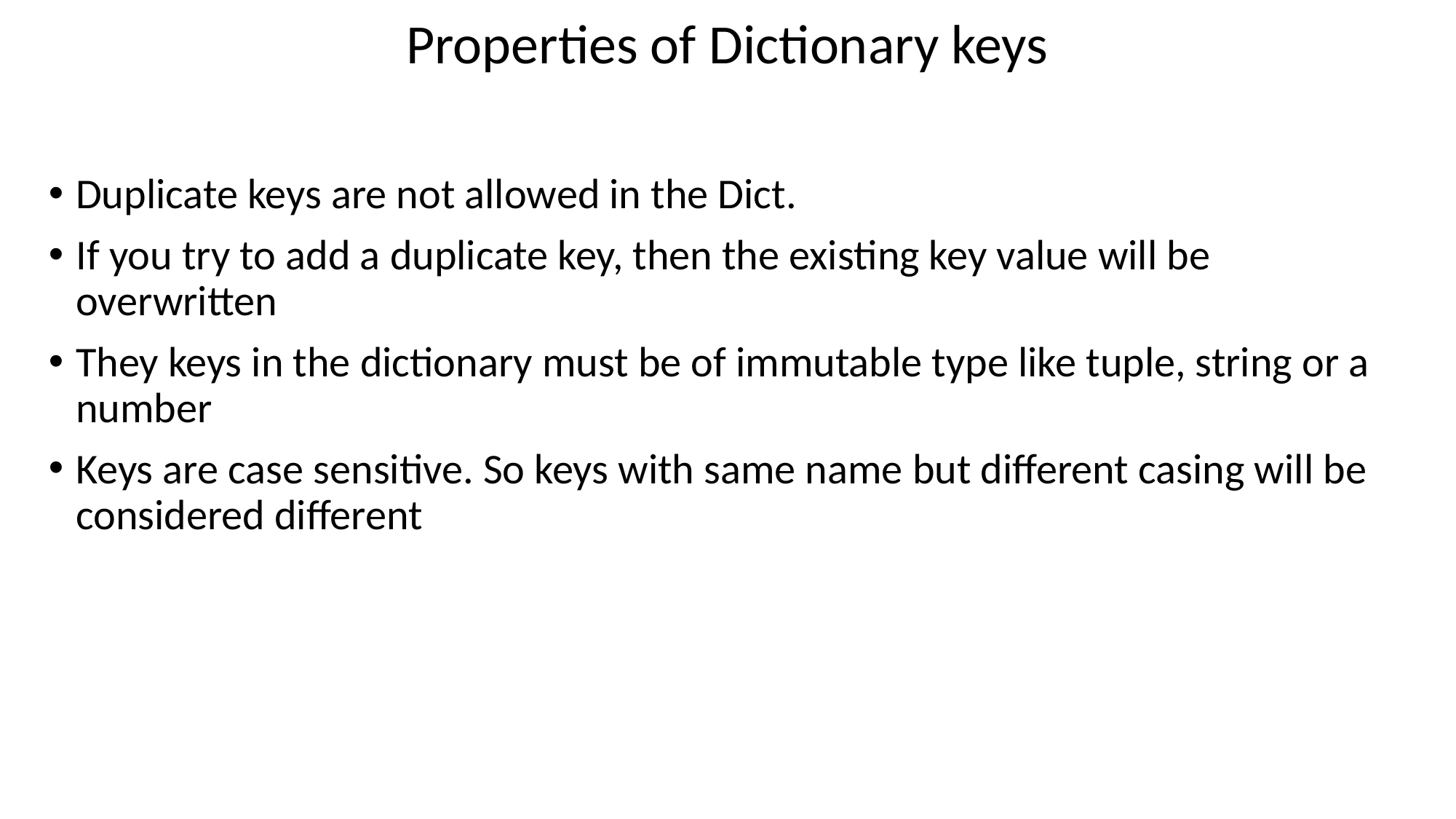

# Properties of Dictionary keys
Duplicate keys are not allowed in the Dict.
If you try to add a duplicate key, then the existing key value will be overwritten
They keys in the dictionary must be of immutable type like tuple, string or a number
Keys are case sensitive. So keys with same name but different casing will be considered different